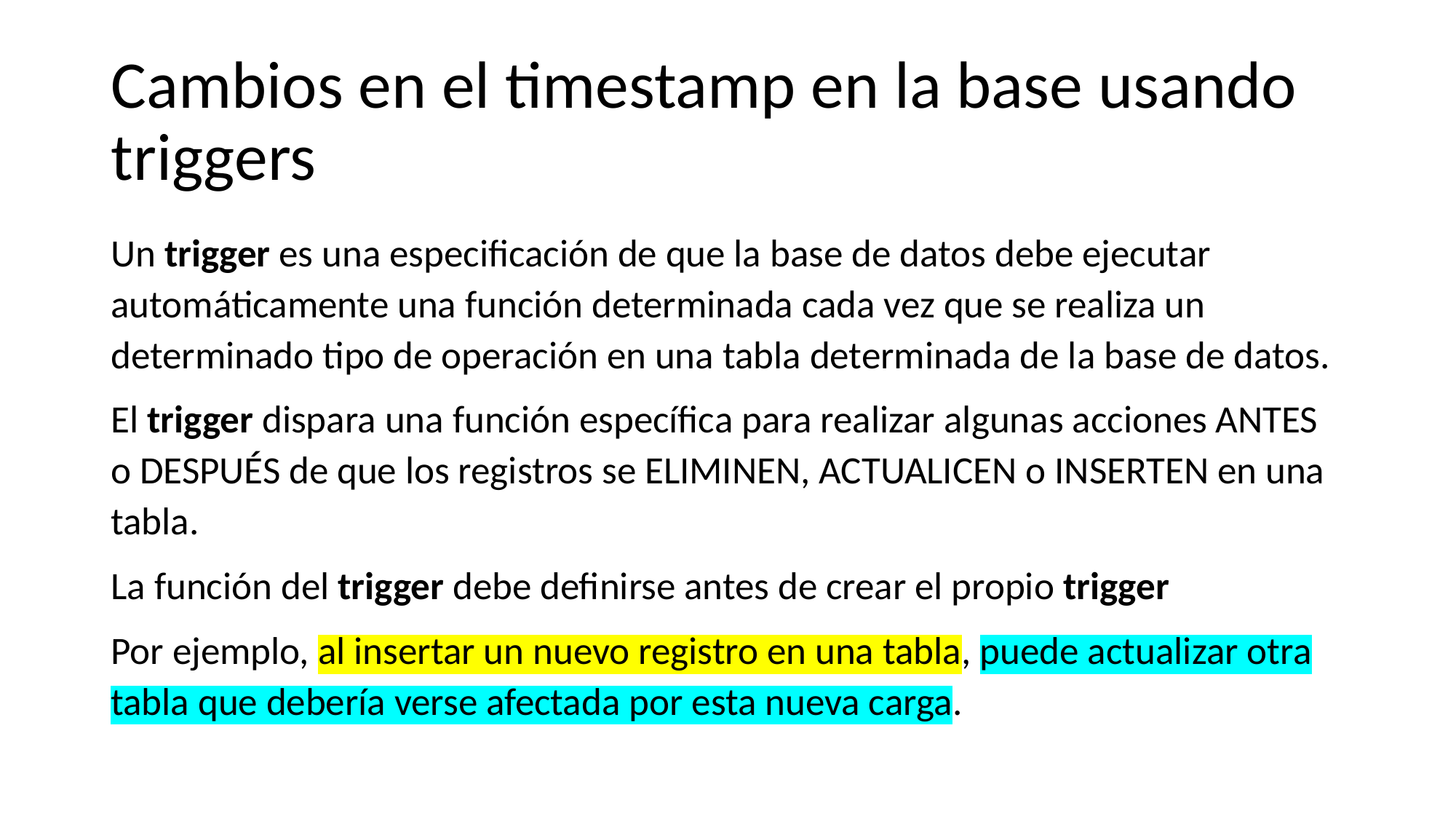

# Cambios en el timestamp en la base usando triggers
Un trigger es una especificación de que la base de datos debe ejecutar automáticamente una función determinada cada vez que se realiza un determinado tipo de operación en una tabla determinada de la base de datos.
El trigger dispara una función específica para realizar algunas acciones ANTES o DESPUÉS de que los registros se ELIMINEN, ACTUALICEN o INSERTEN en una tabla.
La función del trigger debe definirse antes de crear el propio trigger
Por ejemplo, al insertar un nuevo registro en una tabla, puede actualizar otra tabla que debería verse afectada por esta nueva carga.